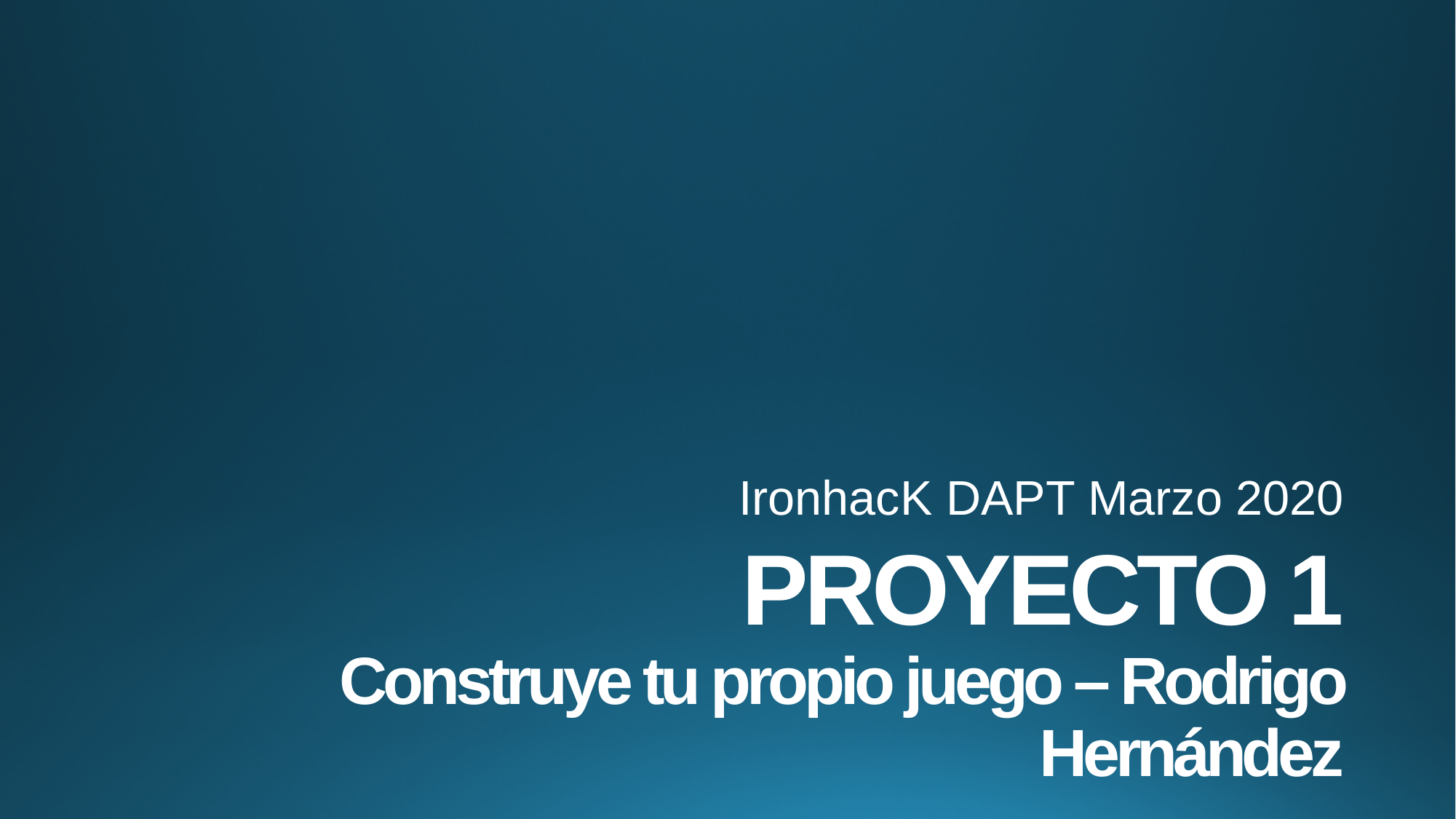

IronhacK DAPT Marzo 2020
# PROYECTO 1 Construye tu propio juego – Rodrigo Hernández